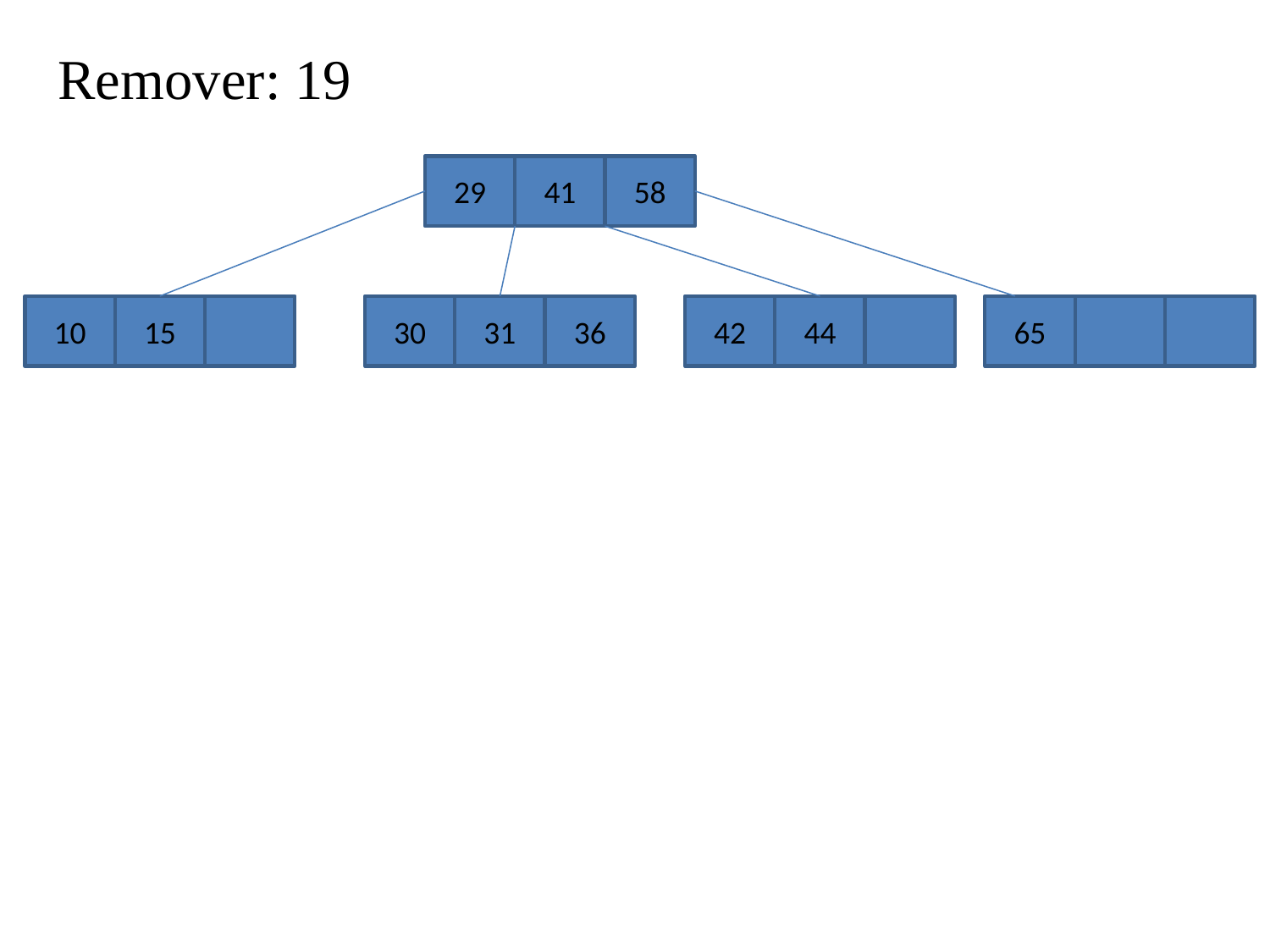

Remover: 19
29
41
58
10
15

30
31
36
42
44

65